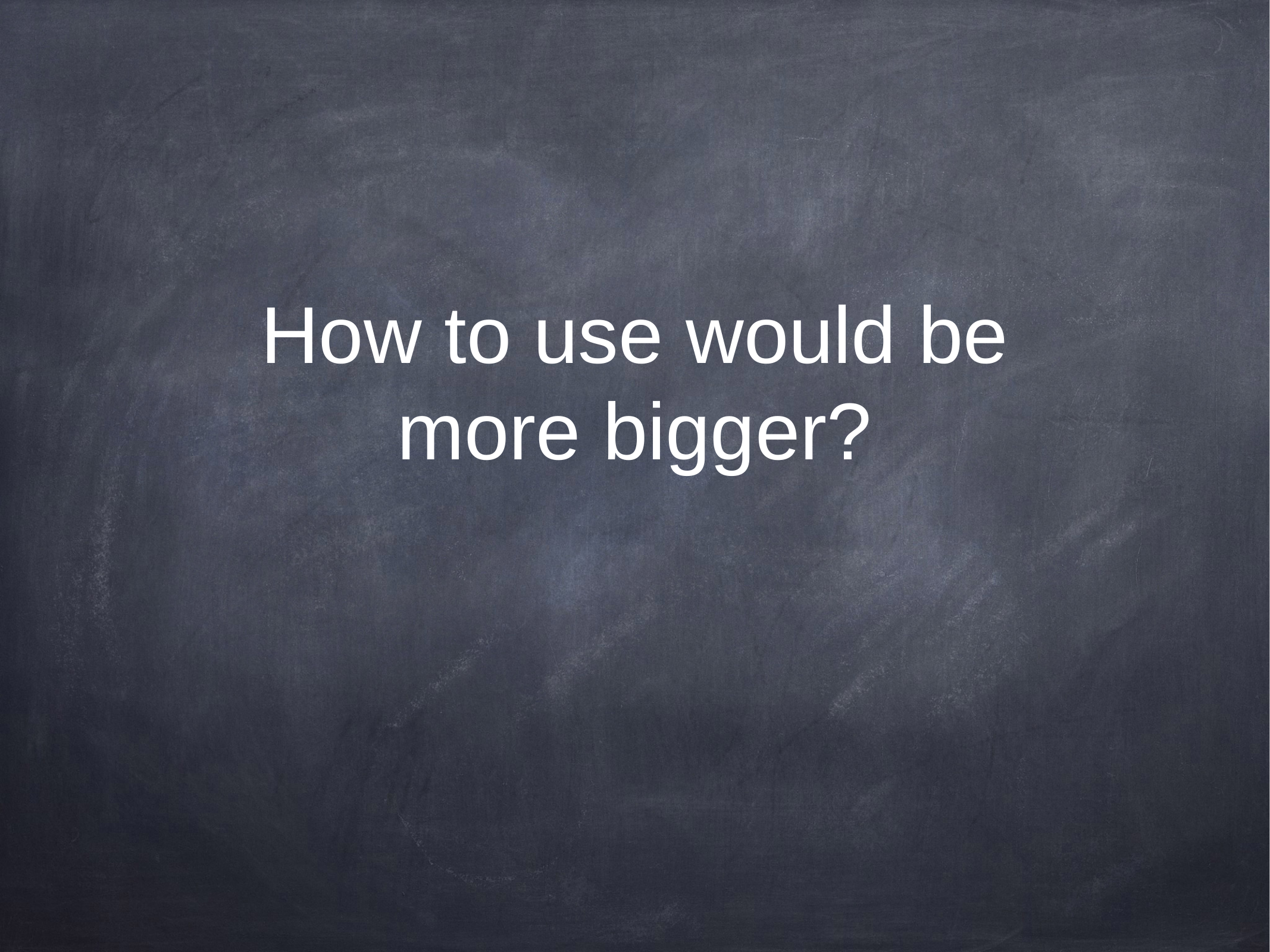

How to use would be more bigger?